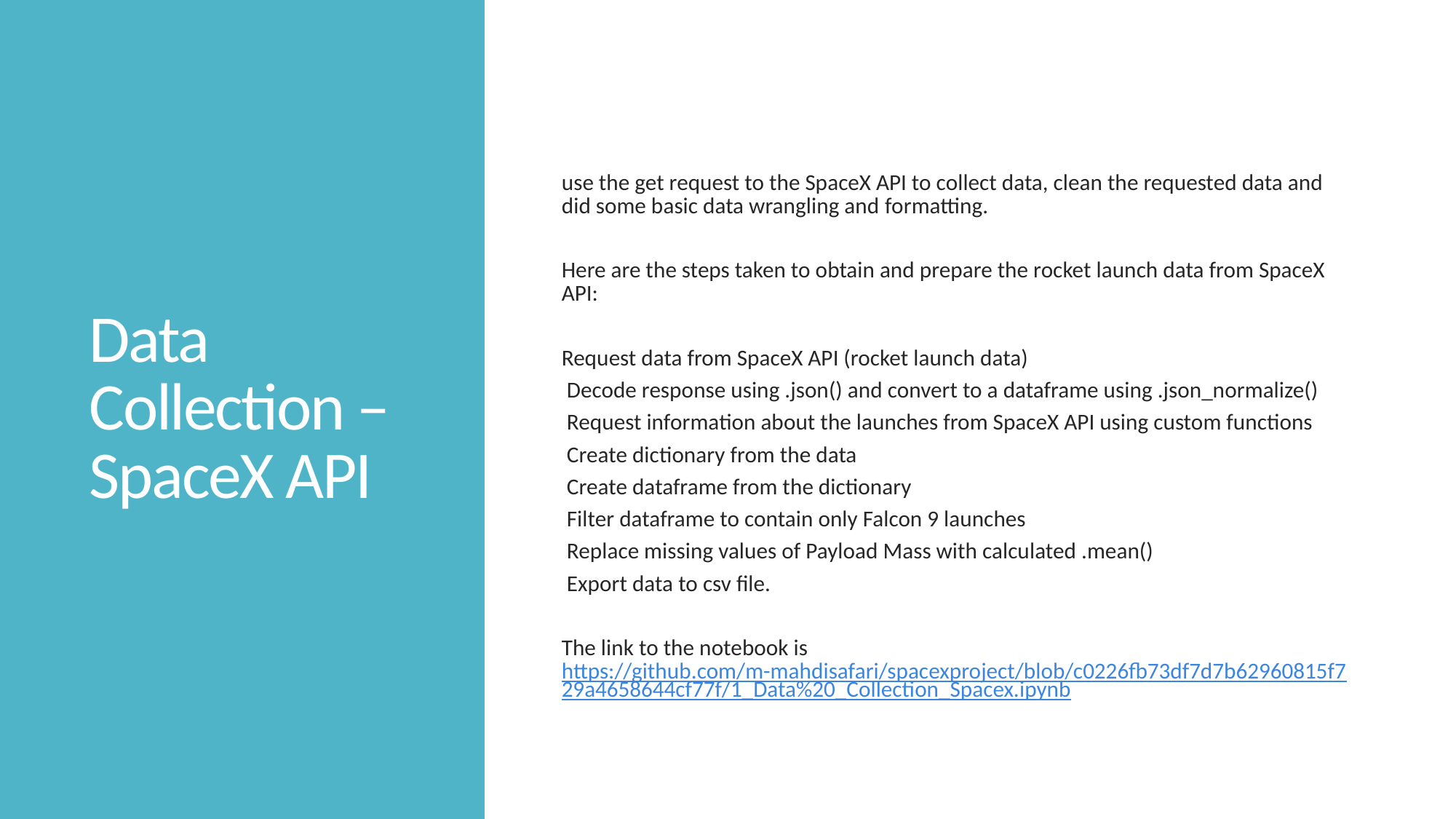

# Data Collection – SpaceX API

use the get request to the SpaceX API to collect data, clean the requested data and did some basic data wrangling and formatting.

Here are the steps taken to obtain and prepare the rocket launch data from SpaceX API:

Request data from SpaceX API (rocket launch data)
 Decode response using .json() and convert to a dataframe using .json_normalize()
 Request information about the launches from SpaceX API using custom functions
 Create dictionary from the data
 Create dataframe from the dictionary
 Filter dataframe to contain only Falcon 9 launches
 Replace missing values of Payload Mass with calculated .mean()
 Export data to csv file.

The link to the notebook is https://github.com/m-mahdisafari/spacexproject/blob/c0226fb73df7d7b62960815f729a4658644cf77f/1_Data%20_Collection_Spacex.ipynb